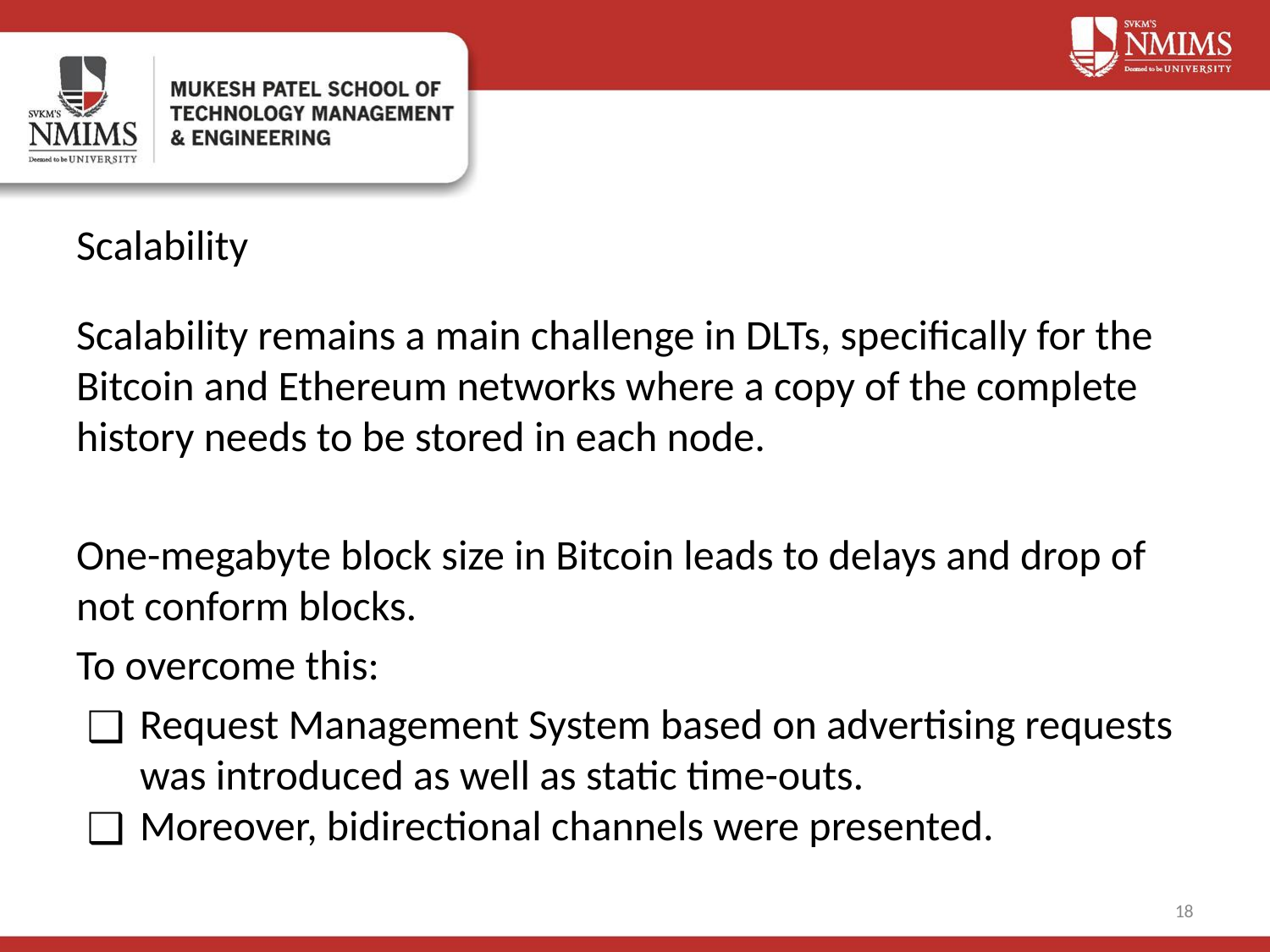

# Scalability
Scalability remains a main challenge in DLTs, specifically for the Bitcoin and Ethereum networks where a copy of the complete history needs to be stored in each node.

One-megabyte block size in Bitcoin leads to delays and drop of not conform blocks.
To overcome this:
Request Management System based on advertising requests was introduced as well as static time-outs.
Moreover, bidirectional channels were presented.

18